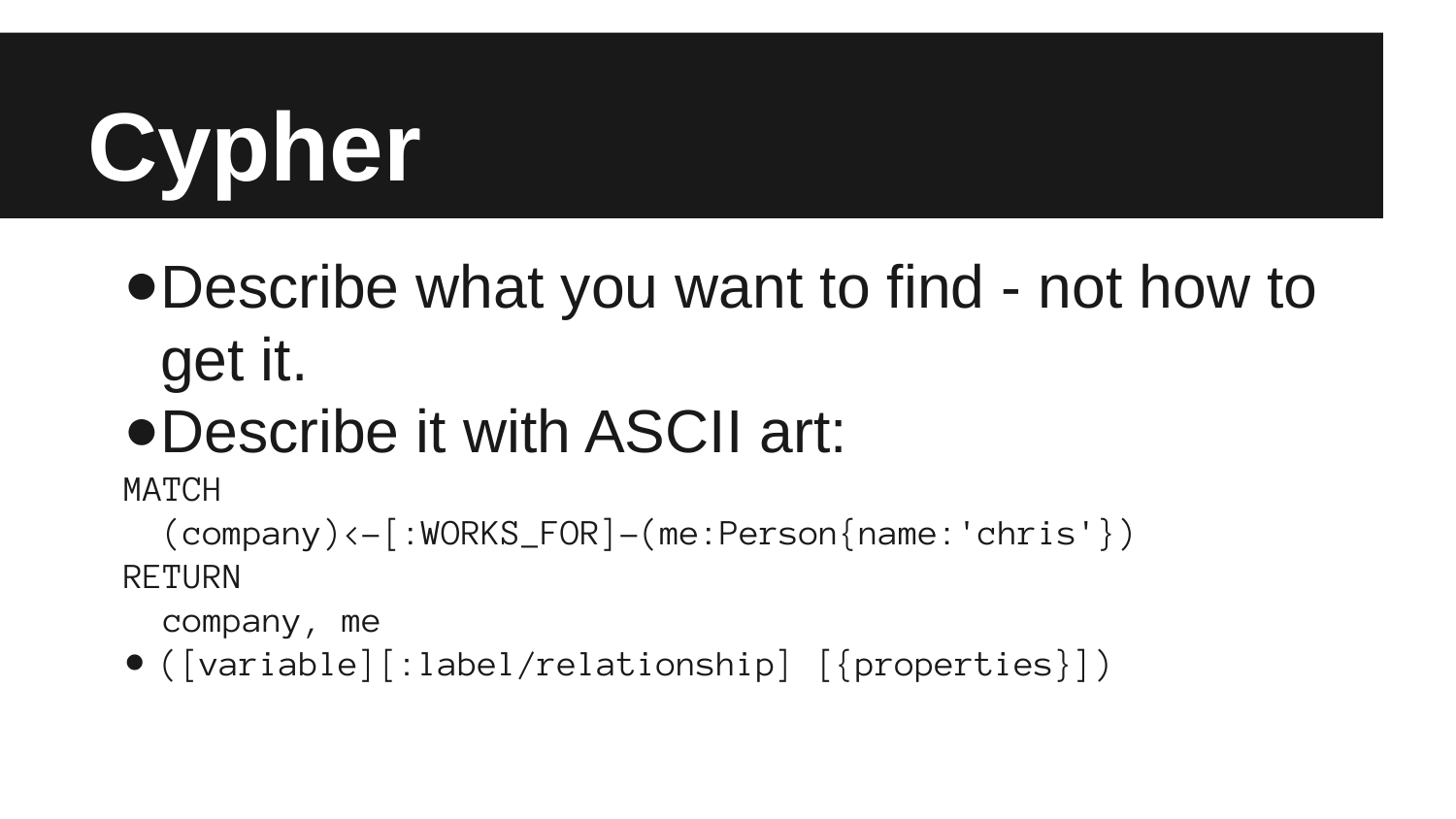

# Cypher
Describe what you want to find - not how to get it.
Describe it with ASCII art:
MATCH
  (company)<-[:WORKS_FOR]-(me:Person{name:'chris'})
RETURN
  company, me
([variable][:label/relationship] [{properties}])